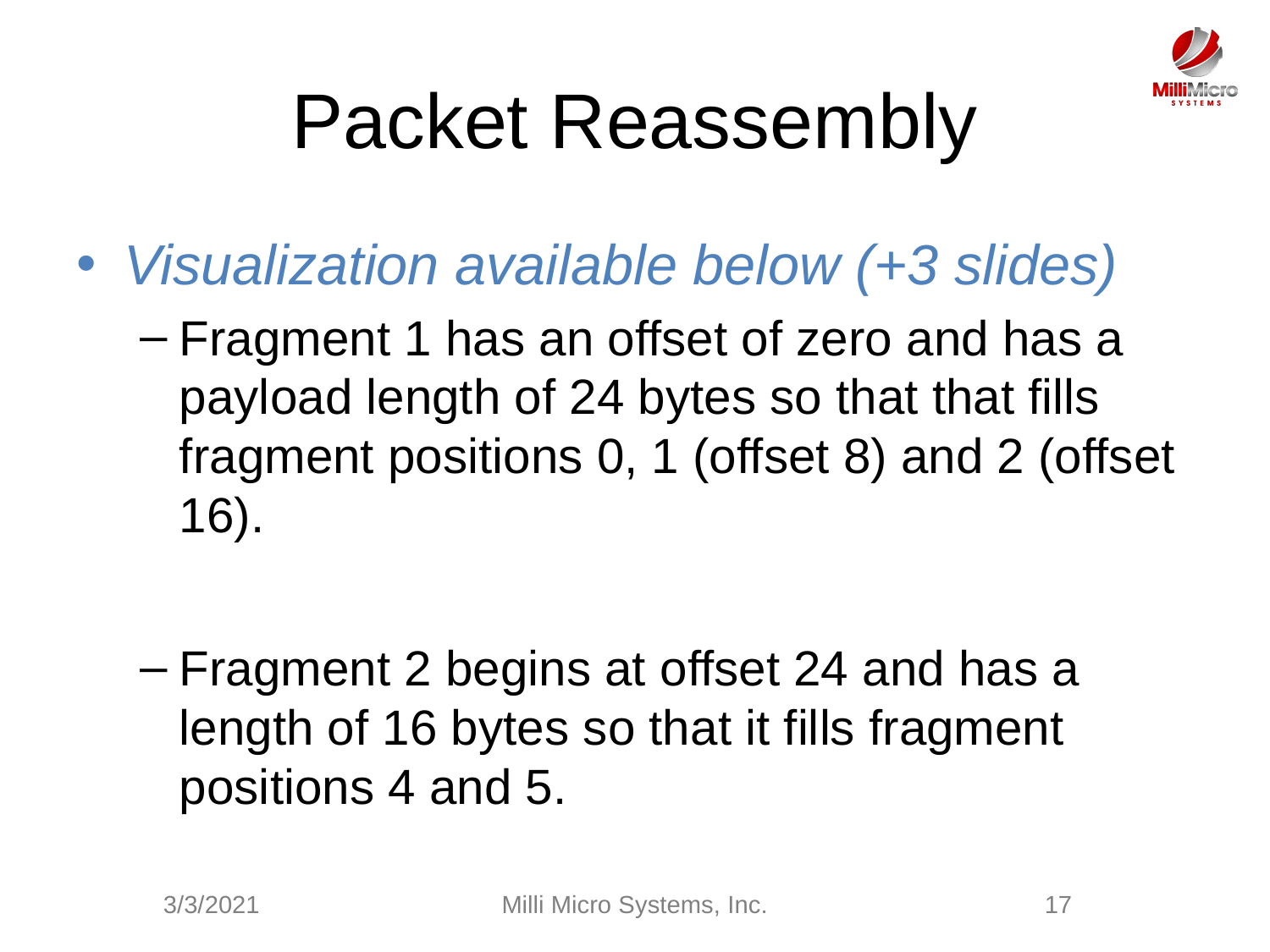

# Packet Reassembly
Visualization available below (+3 slides)
Fragment 1 has an offset of zero and has a payload length of 24 bytes so that that fills fragment positions 0, 1 (offset 8) and 2 (offset 16).

Fragment 2 begins at offset 24 and has a length of 16 bytes so that it fills fragment positions 4 and 5.
3/3/2021
Milli Micro Systems, Inc.
17